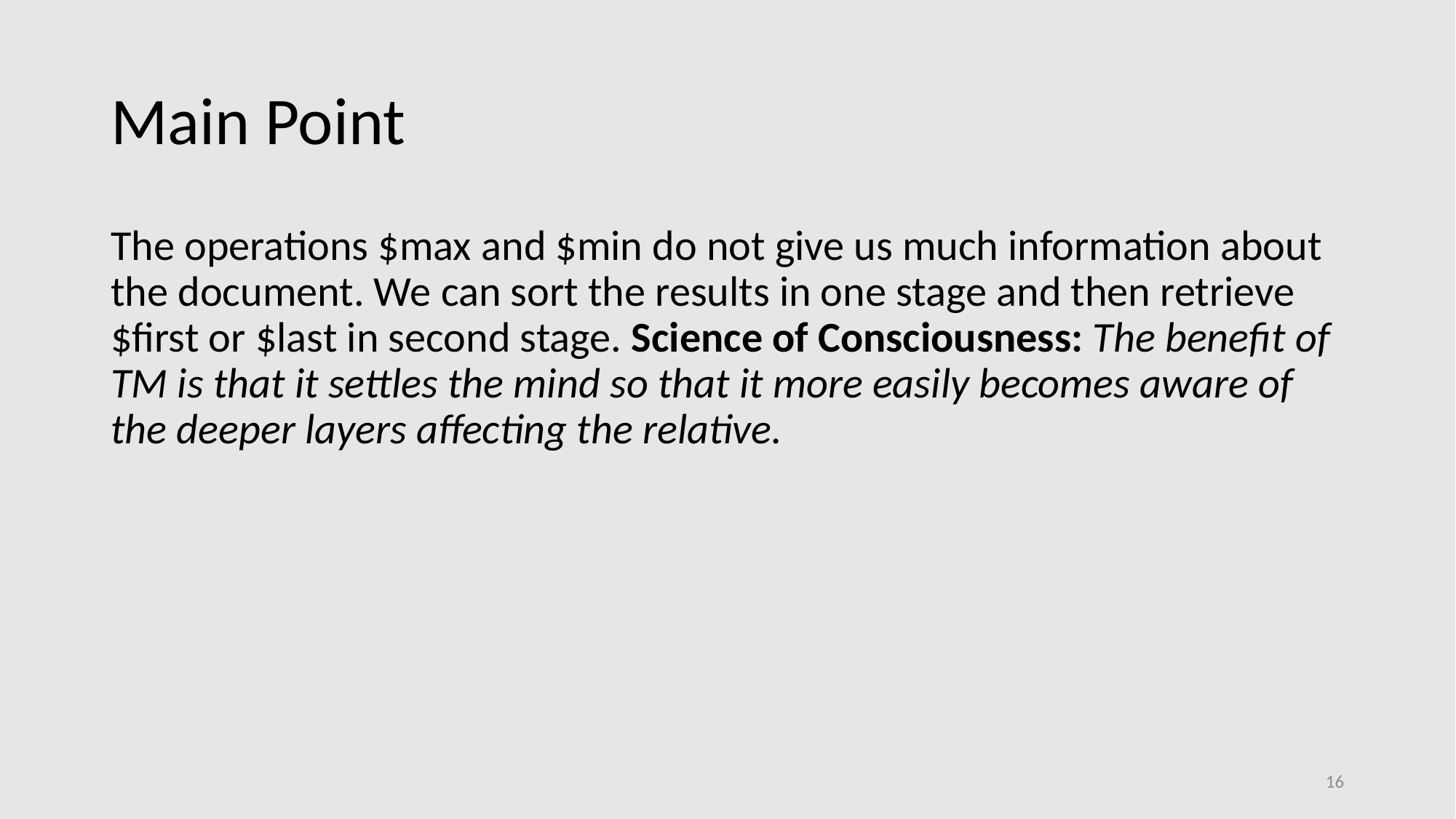

# Main Point
The operations $max and $min do not give us much information about the document. We can sort the results in one stage and then retrieve $first or $last in second stage. Science of Consciousness: The benefit of TM is that it settles the mind so that it more easily becomes aware of the deeper layers affecting the relative.
16